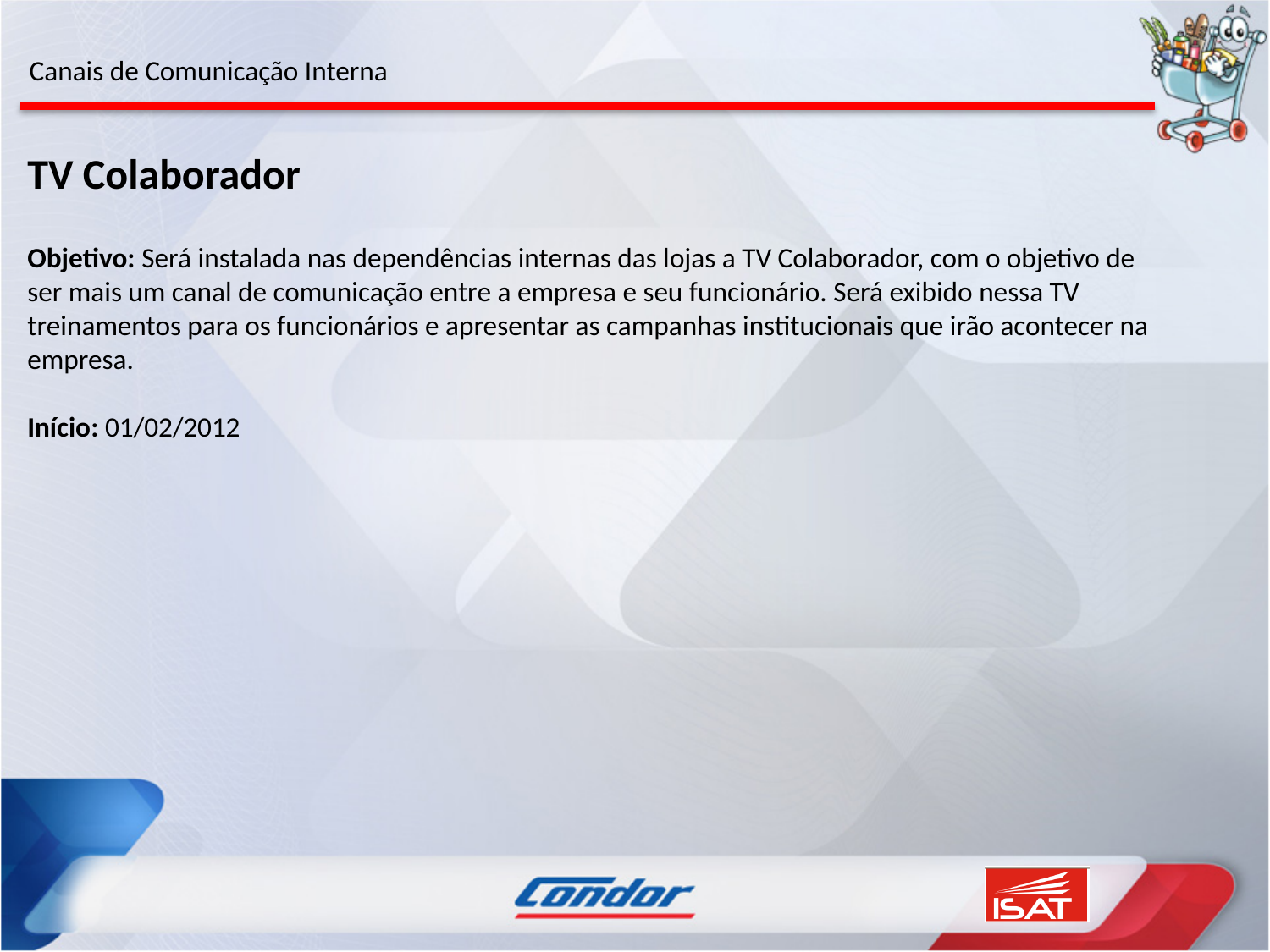

Canais de Comunicação Interna
TV Colaborador

Objetivo: Será instalada nas dependências internas das lojas a TV Colaborador, com o objetivo de ser mais um canal de comunicação entre a empresa e seu funcionário. Será exibido nessa TV treinamentos para os funcionários e apresentar as campanhas institucionais que irão acontecer na empresa.

Início: 01/02/2012